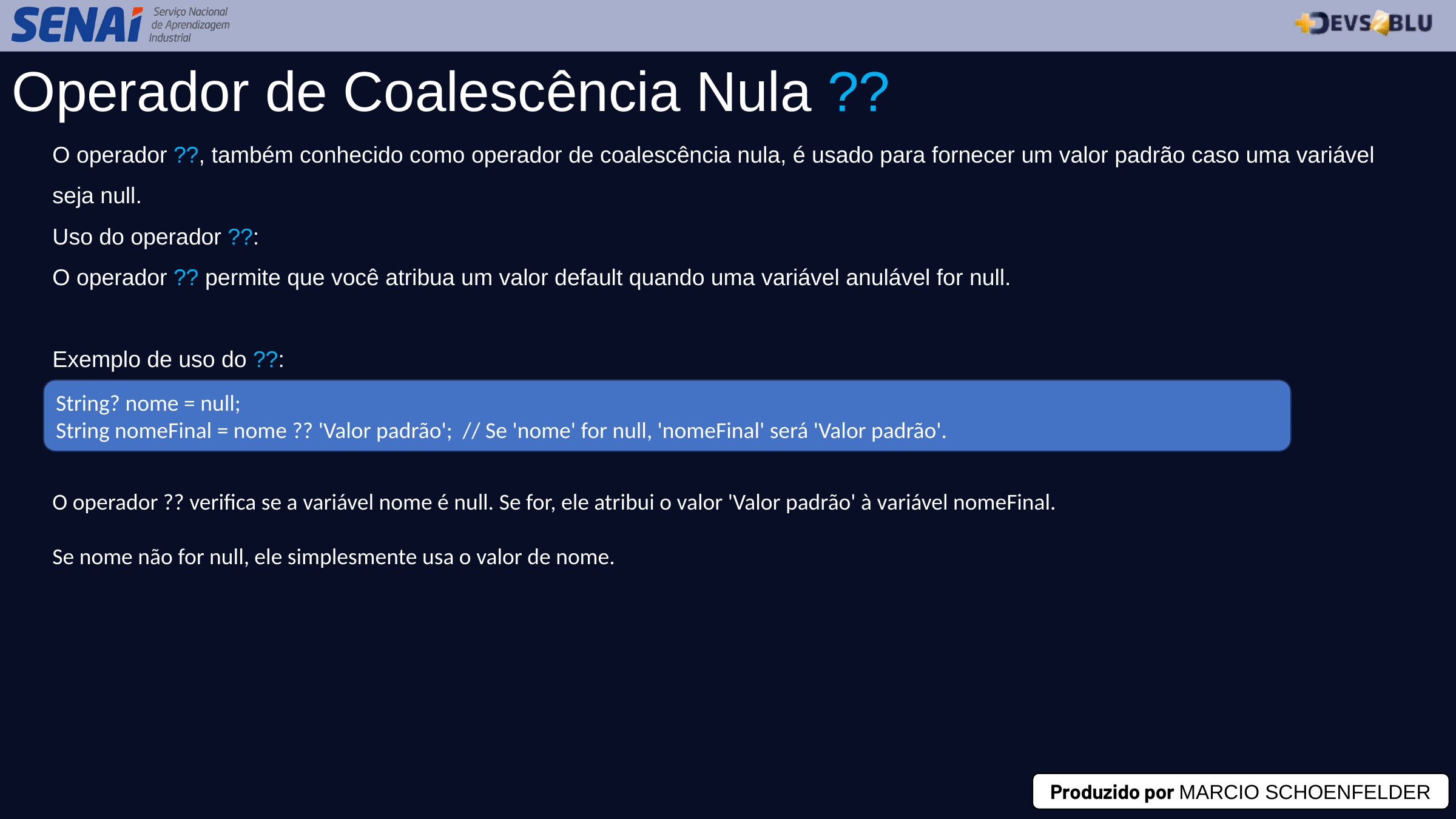

Operador de Coalescência Nula ??
O operador ??, também conhecido como operador de coalescência nula, é usado para fornecer um valor padrão caso uma variável seja null.
Uso do operador ??:
O operador ?? permite que você atribua um valor default quando uma variável anulável for null.

Exemplo de uso do ??:
String? nome = null;
String nomeFinal = nome ?? 'Valor padrão';  // Se 'nome' for null, 'nomeFinal' será 'Valor padrão'.
O operador ?? verifica se a variável nome é null. Se for, ele atribui o valor 'Valor padrão' à variável nomeFinal.

Se nome não for null, ele simplesmente usa o valor de nome.